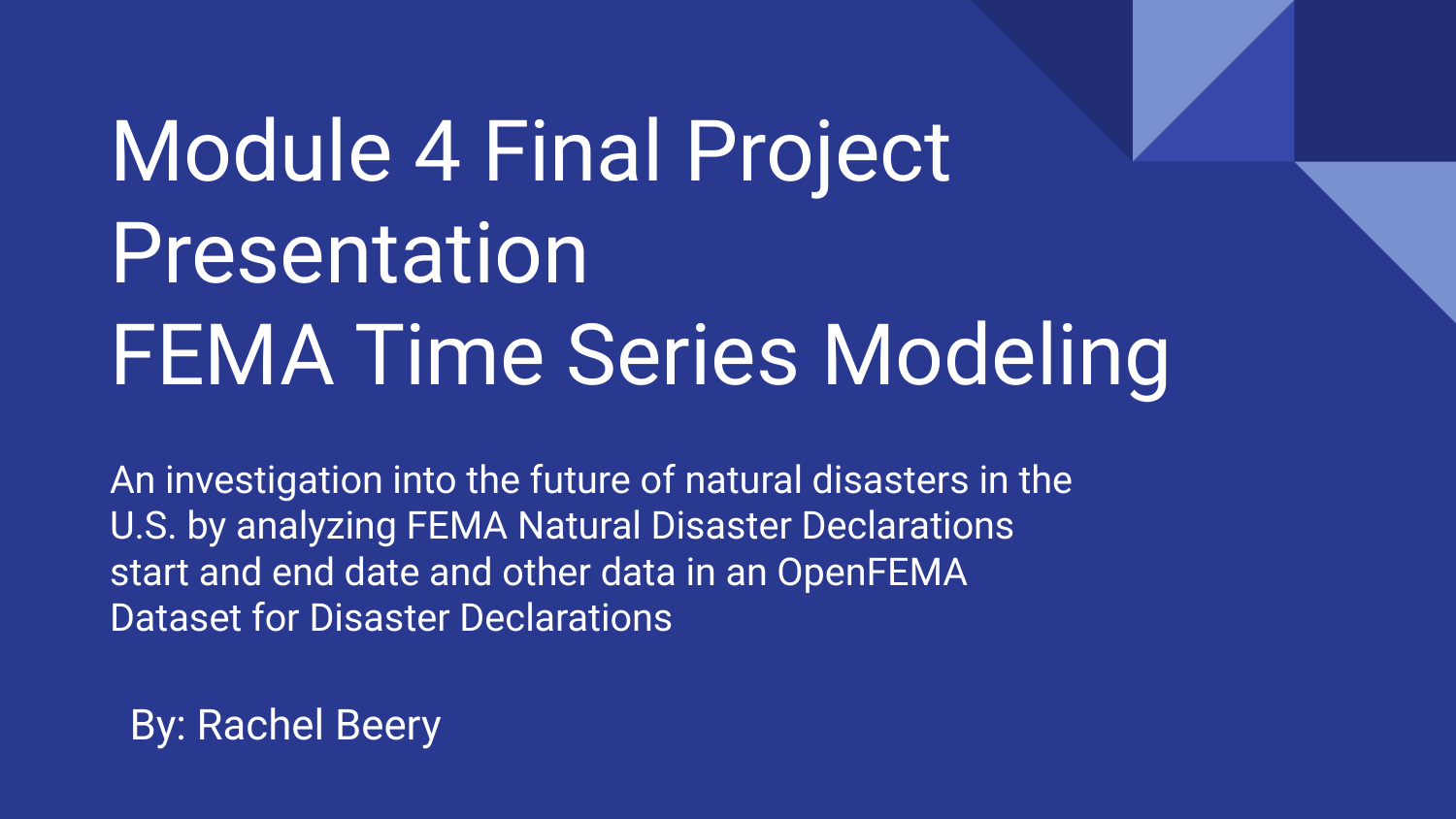

# Module 4 Final Project Presentation
FEMA Time Series Modeling
An investigation into the future of natural disasters in the U.S. by analyzing FEMA Natural Disaster Declarations start and end date and other data in an OpenFEMA Dataset for Disaster Declarations
By: Rachel Beery